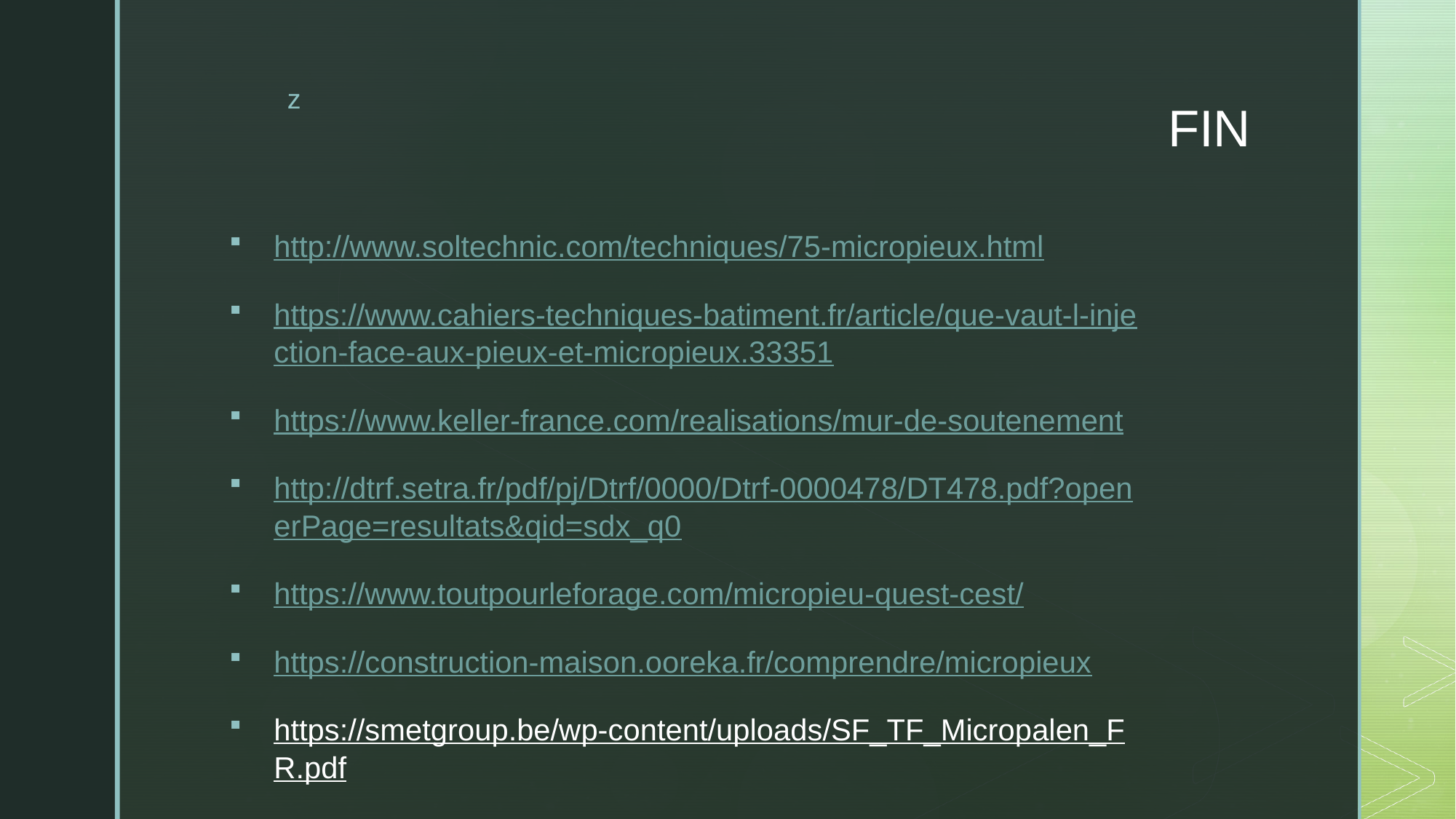

# FIN
http://www.soltechnic.com/techniques/75-micropieux.html
https://www.cahiers-techniques-batiment.fr/article/que-vaut-l-injection-face-aux-pieux-et-micropieux.33351
https://www.keller-france.com/realisations/mur-de-soutenement
http://dtrf.setra.fr/pdf/pj/Dtrf/0000/Dtrf-0000478/DT478.pdf?openerPage=resultats&qid=sdx_q0
https://www.toutpourleforage.com/micropieu-quest-cest/
https://construction-maison.ooreka.fr/comprendre/micropieux
https://smetgroup.be/wp-content/uploads/SF_TF_Micropalen_FR.pdf